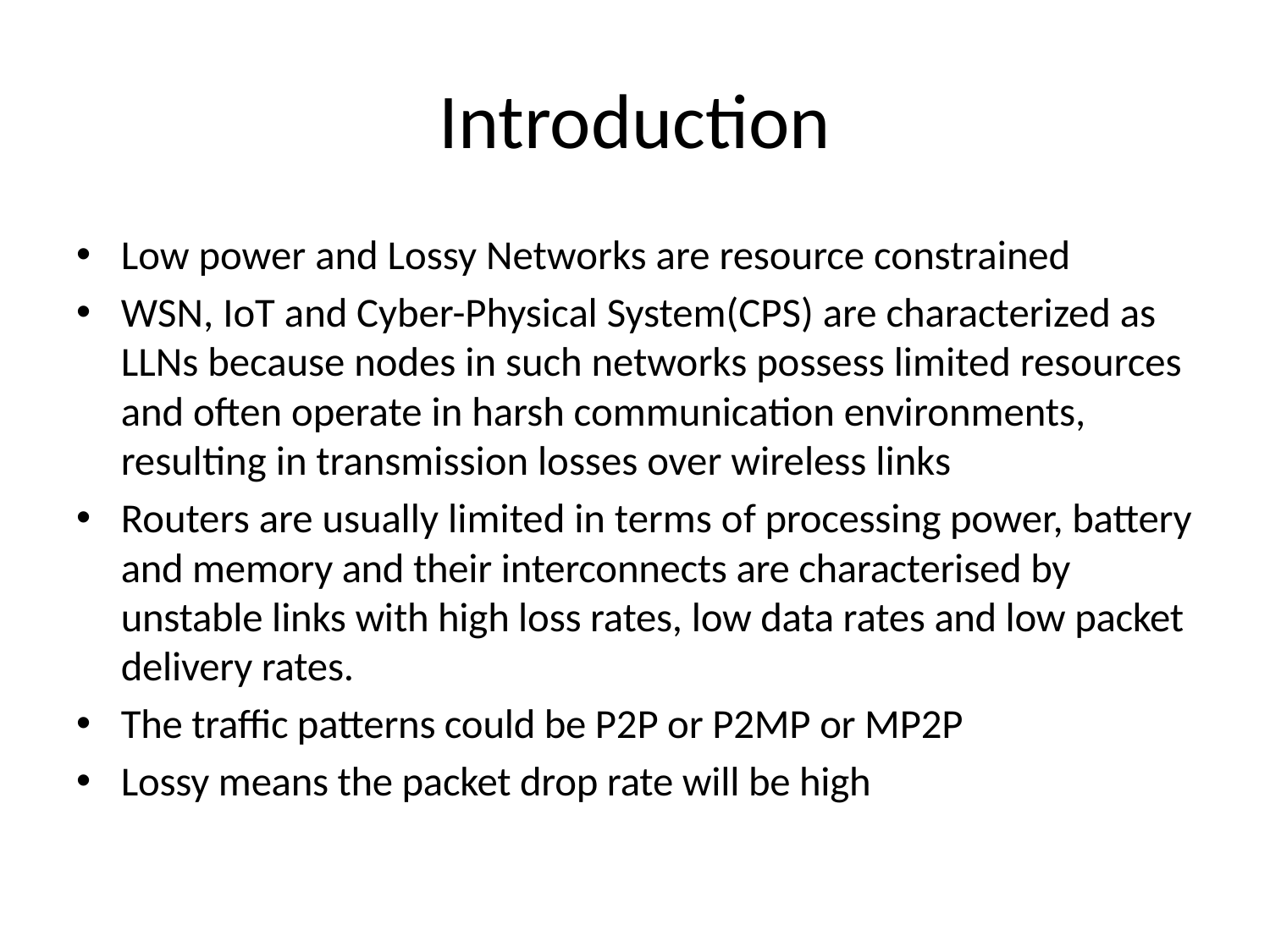

# Introduction
Low power and Lossy Networks are resource constrained
WSN, IoT and Cyber-Physical System(CPS) are characterized as LLNs because nodes in such networks possess limited resources and often operate in harsh communication environments, resulting in transmission losses over wireless links
Routers are usually limited in terms of processing power, battery and memory and their interconnects are characterised by unstable links with high loss rates, low data rates and low packet delivery rates.
The traffic patterns could be P2P or P2MP or MP2P
Lossy means the packet drop rate will be high